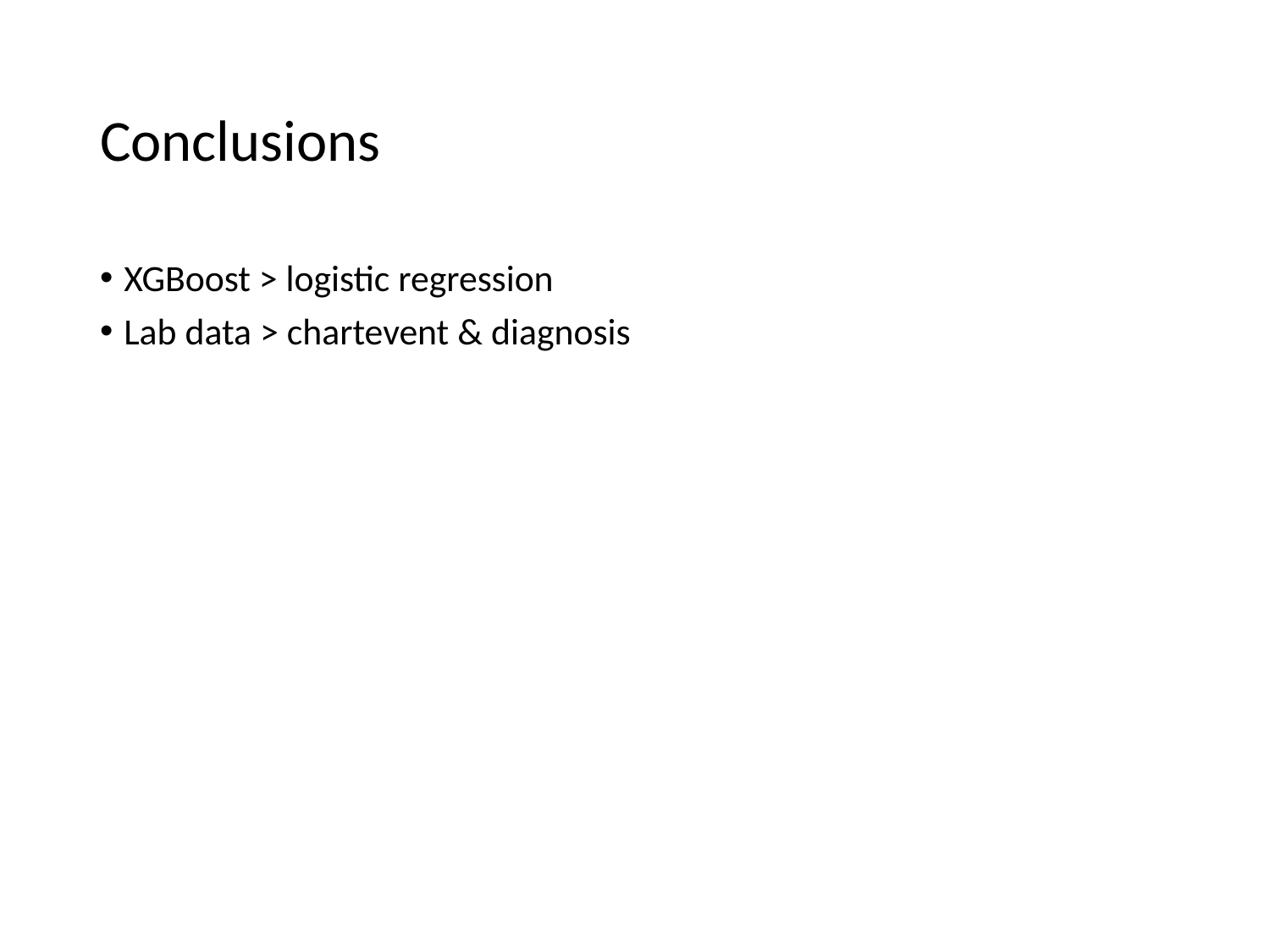

# Conclusions
XGBoost > logistic regression
Lab data > chartevent & diagnosis